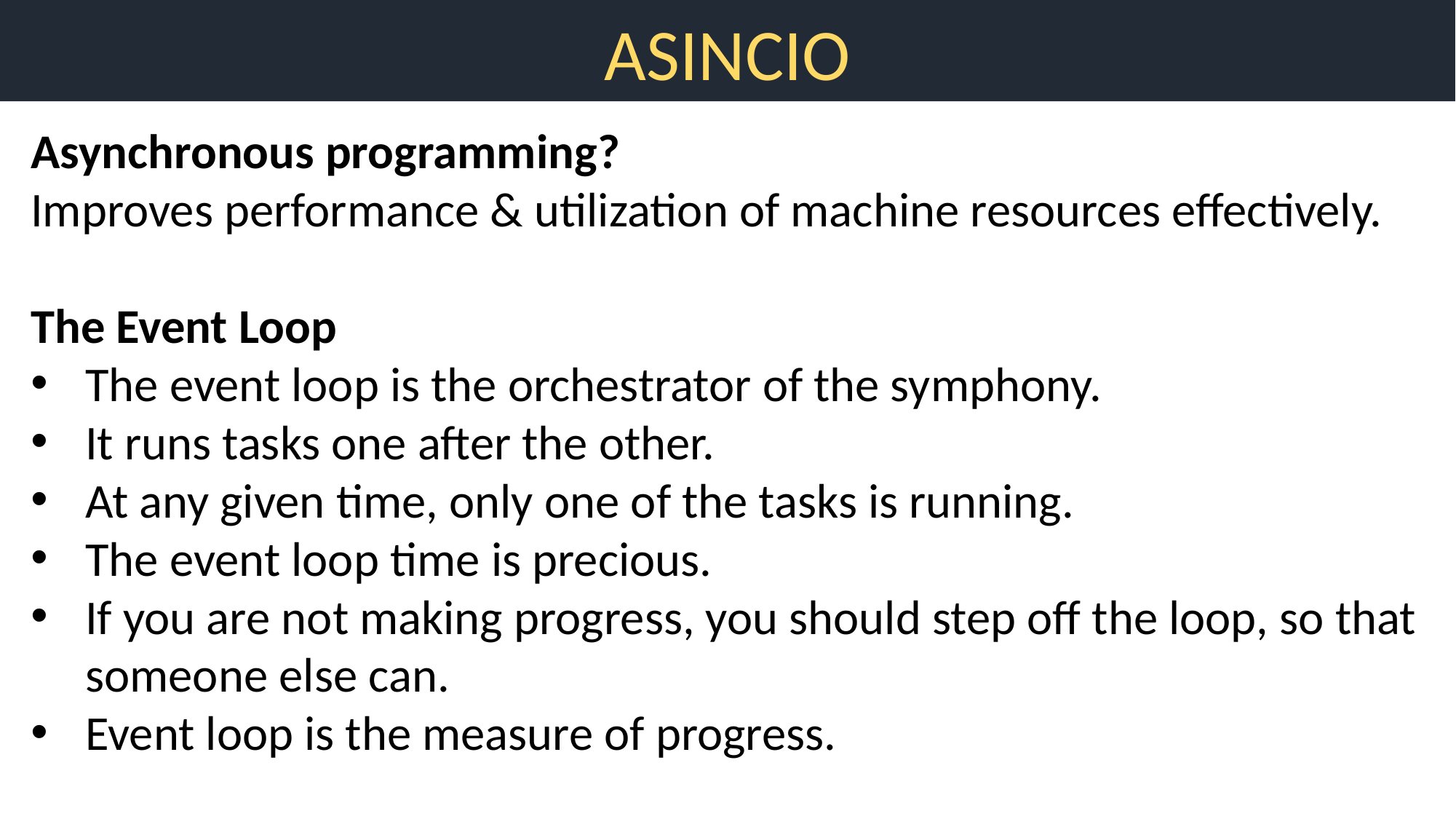

# ASINCIO
Asynchronous programming?
Improves performance & utilization of machine resources effectively.

The Event Loop
The event loop is the orchestrator of the symphony.
It runs tasks one after the other.
At any given time, only one of the tasks is running.
The event loop time is precious.
If you are not making progress, you should step off the loop, so that someone else can.
Event loop is the measure of progress.